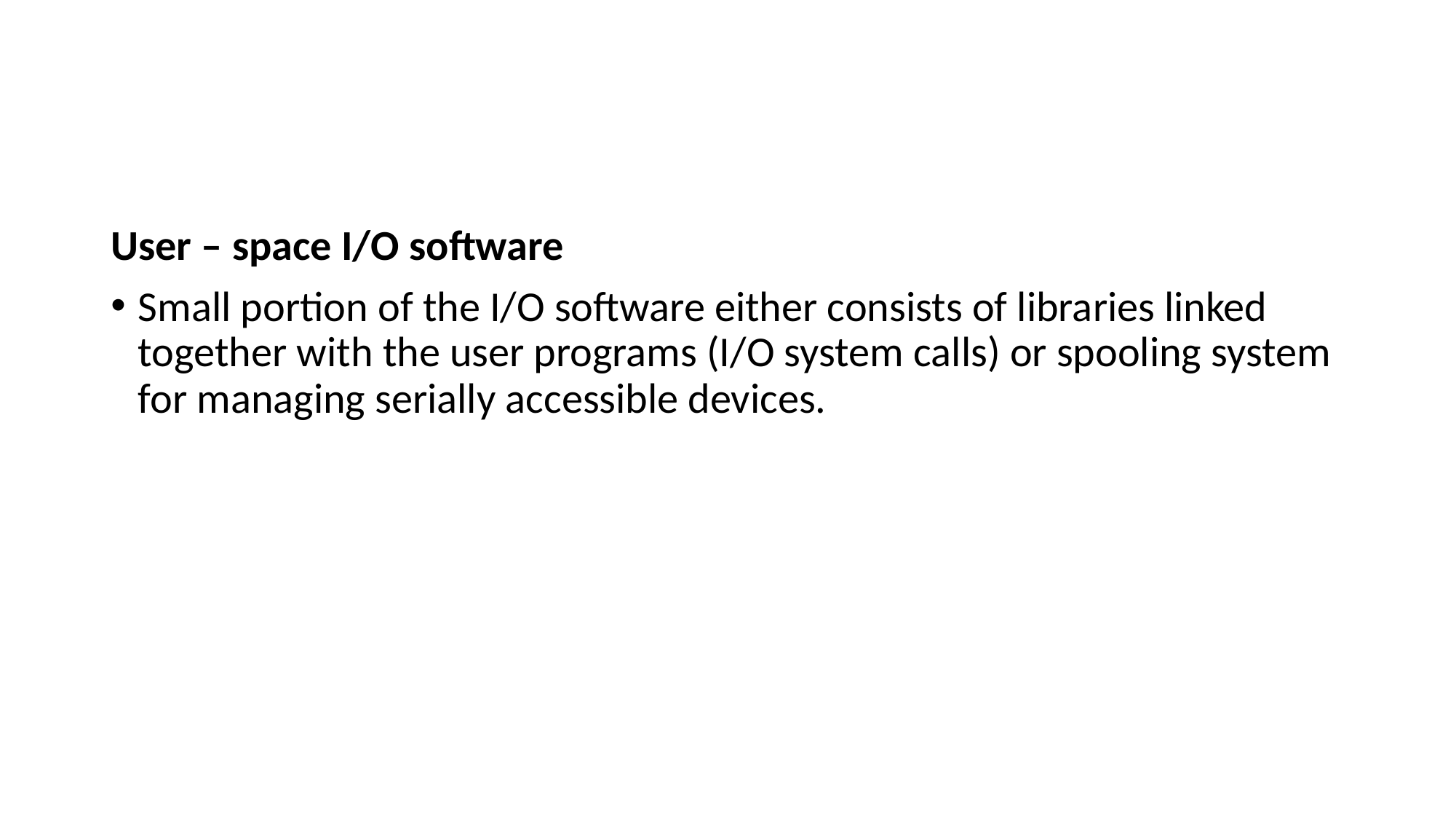

#
User – space I/O software
Small portion of the I/O software either consists of libraries linked together with the user programs (I/O system calls) or spooling system for managing serially accessible devices.